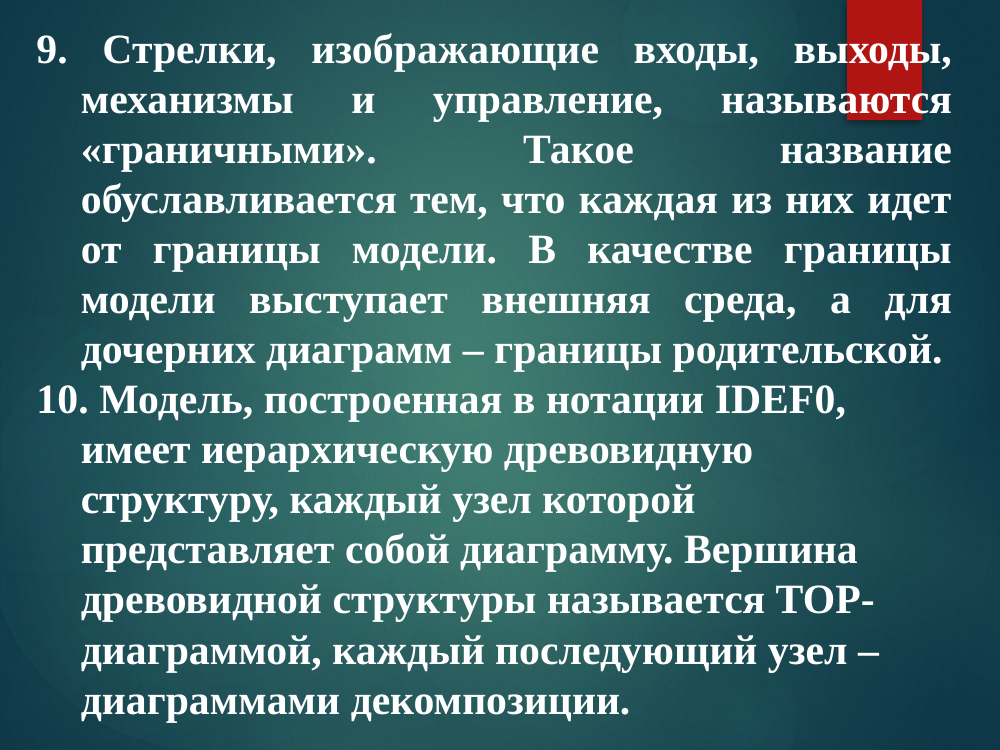

9. Стрелки, изображающие входы, выходы, механизмы и управление, называются «граничными». Такое название обуславливается тем, что каждая из них идет от границы модели. В качестве границы модели выступает внешняя среда, а для дочерних диаграмм – границы родительской.
10. Модель, построенная в нотации IDEF0, имеет иерархическую древовидную структуру, каждый узел которой представляет собой диаграмму. Вершина древовидной структуры называется ТОР-диаграммой, каждый последующий узел – диаграммами декомпозиции.